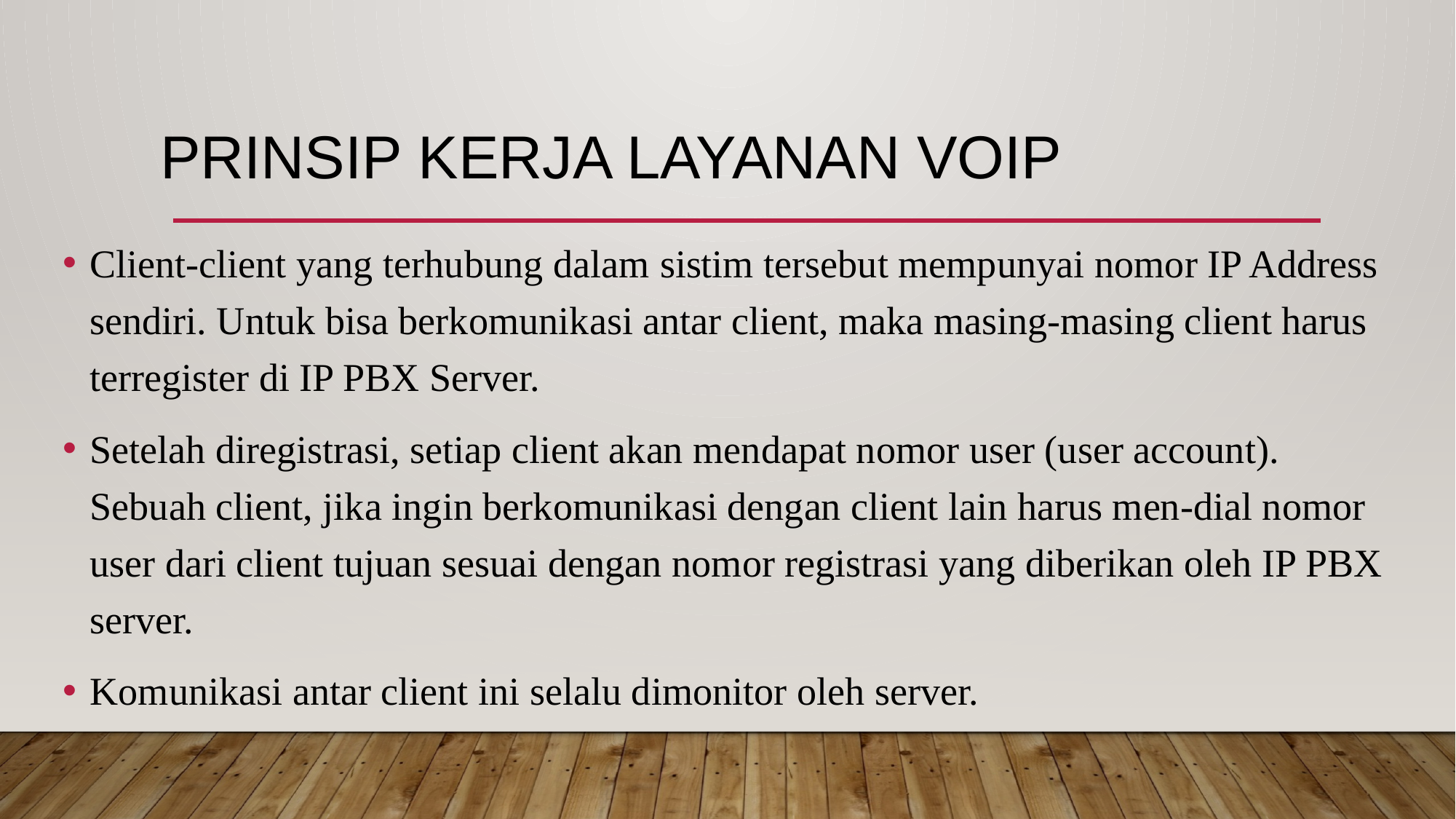

# prinsip kerja layanan Voip
Client-client yang terhubung dalam sistim tersebut mempunyai nomor IP Address sendiri. Untuk bisa berkomunikasi antar client, maka masing-masing client harus terregister di IP PBX Server.
Setelah diregistrasi, setiap client akan mendapat nomor user (user account). Sebuah client, jika ingin berkomunikasi dengan client lain harus men-dial nomor user dari client tujuan sesuai dengan nomor registrasi yang diberikan oleh IP PBX server.
Komunikasi antar client ini selalu dimonitor oleh server.